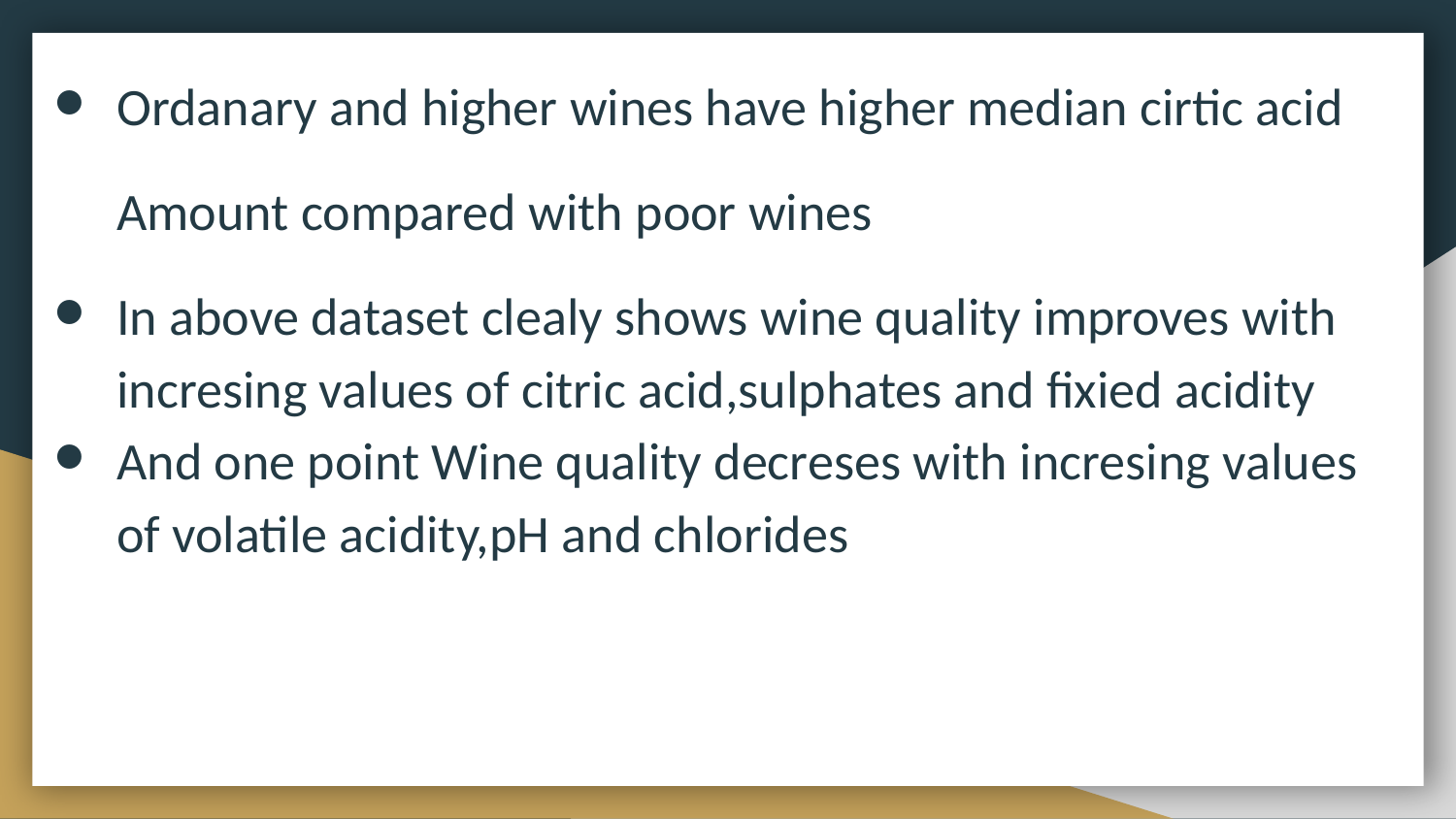

Ordanary and higher wines have higher median cirtic acid
Amount compared with poor wines
In above dataset clealy shows wine quality improves with incresing values of citric acid,sulphates and fixied acidity
And one point Wine quality decreses with incresing values of volatile acidity,pH and chlorides